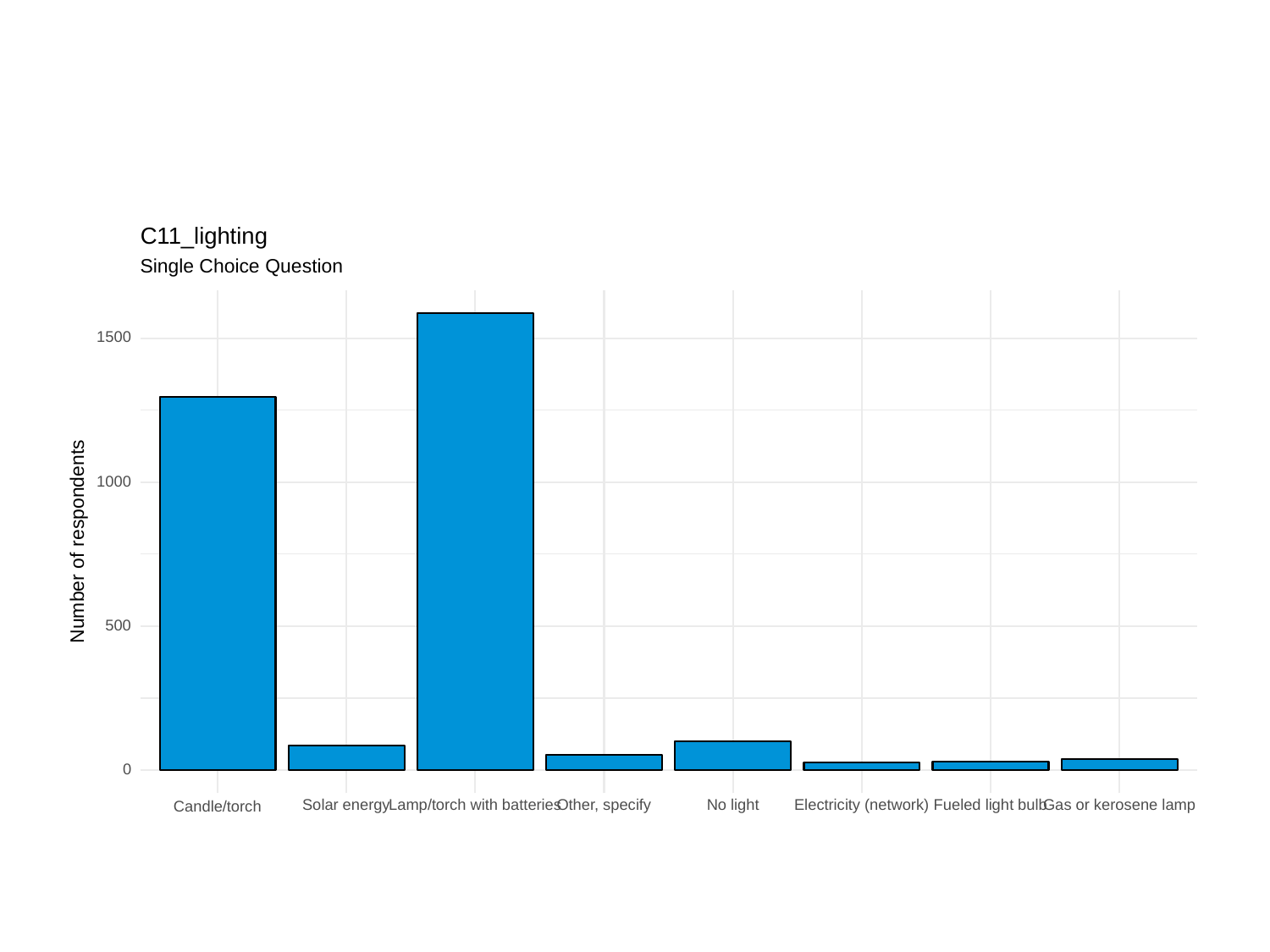

C11_lighting
Single Choice Question

1500

1000

Number of respondents

500

0

Other, specify
Solar energy
Electricity (network)
Lamp/torch with batteries
No light
Fueled light bulb
Gas or kerosene lamp
Candle/torch